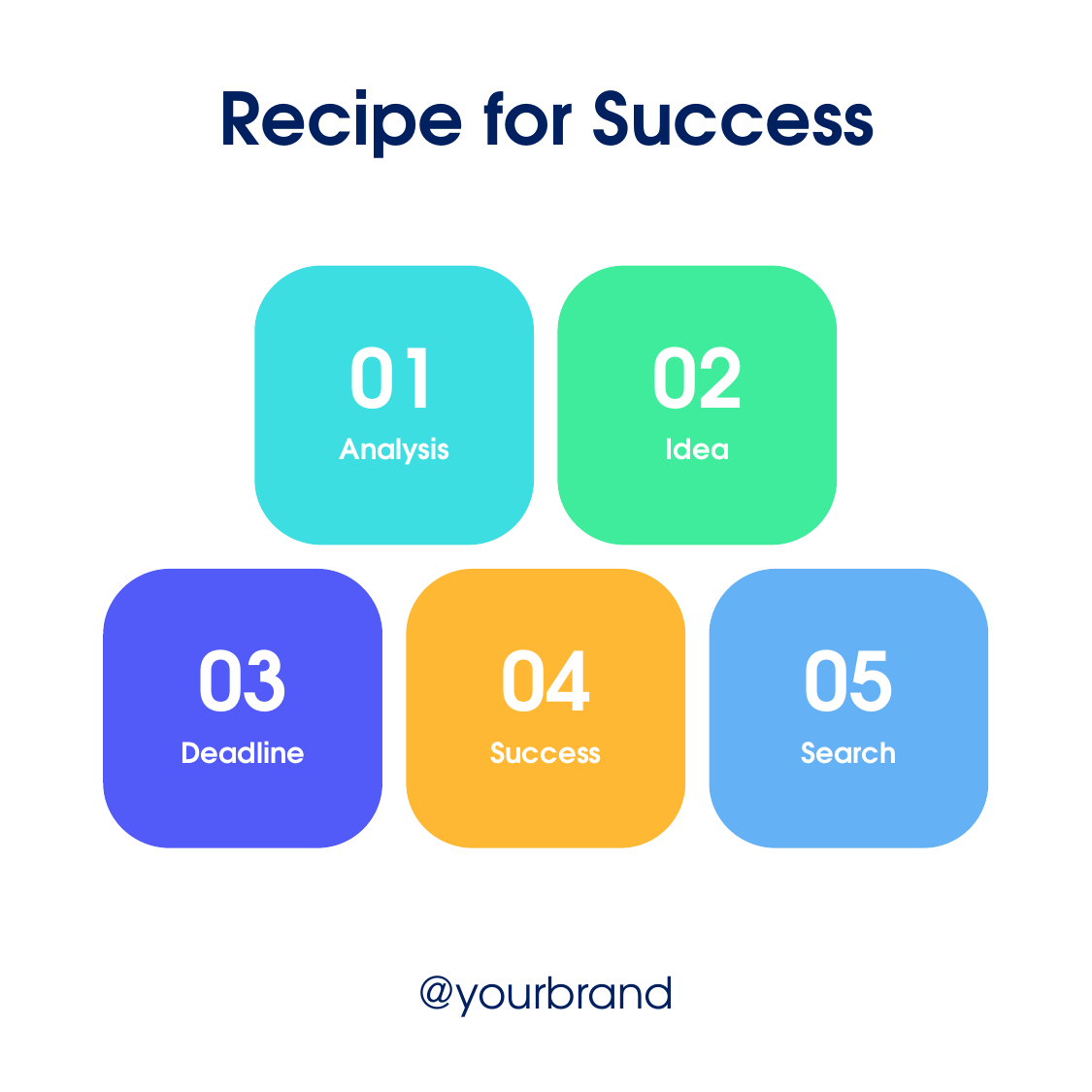

Recipe for Success

01
02
Analysis
Idea

03
04
05
Deadline
Success
Search
@yourbrand